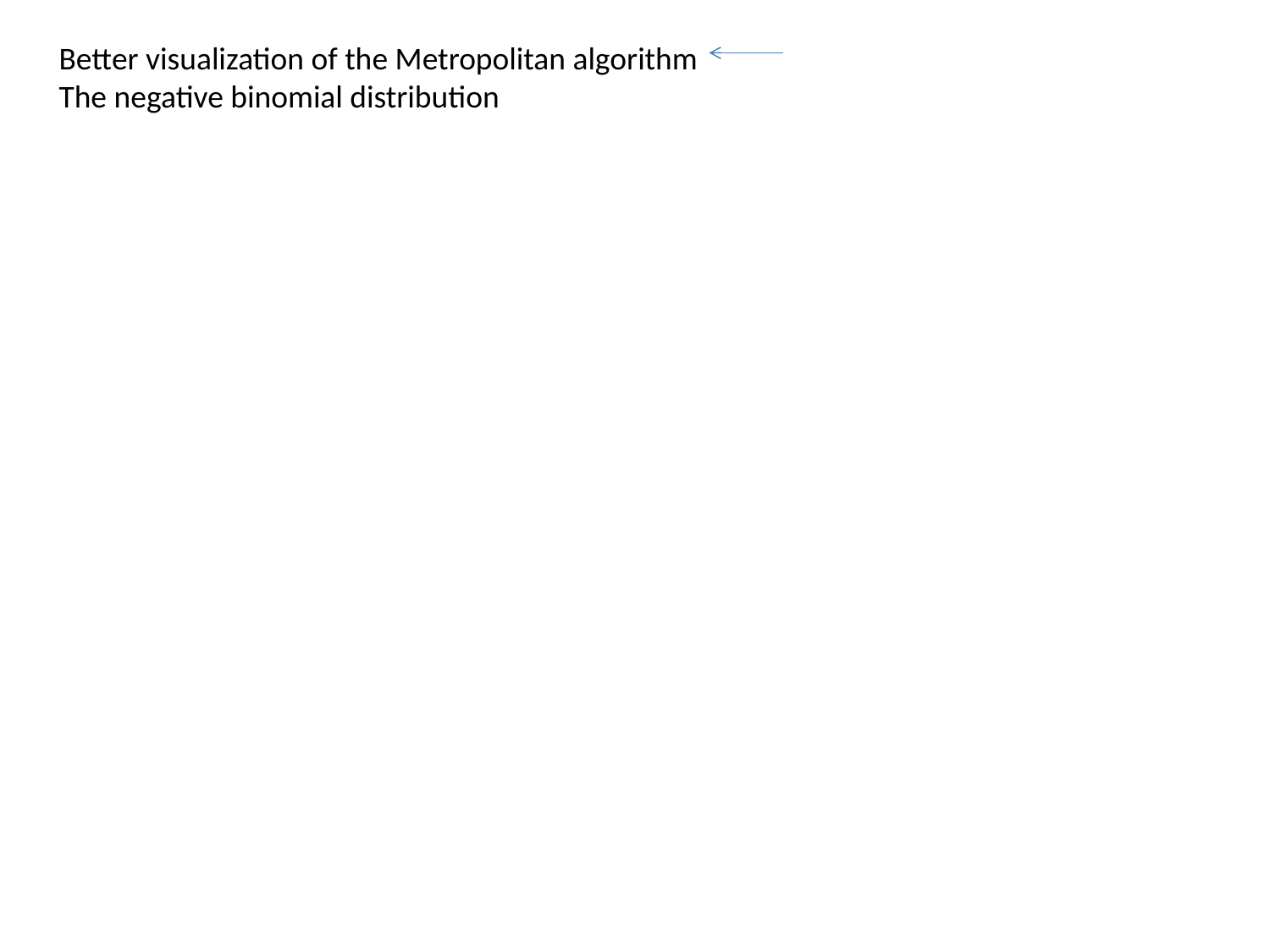

Better visualization of the Metropolitan algorithm
The negative binomial distribution